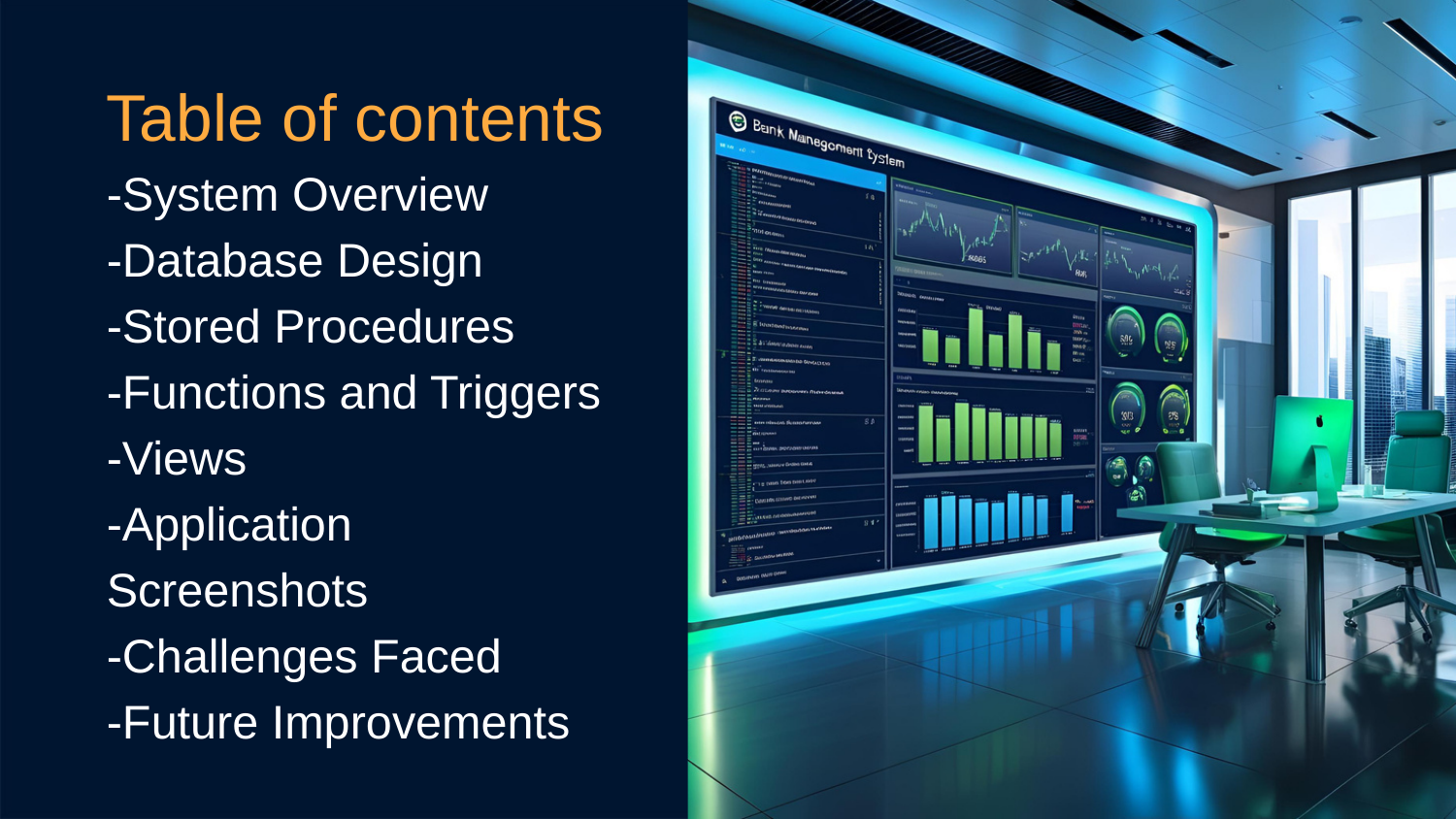

Table of contents
-System Overview
-Database Design
-Stored Procedures
-Functions and Triggers
-Views
-Application Screenshots
-Challenges Faced
-Future Improvements